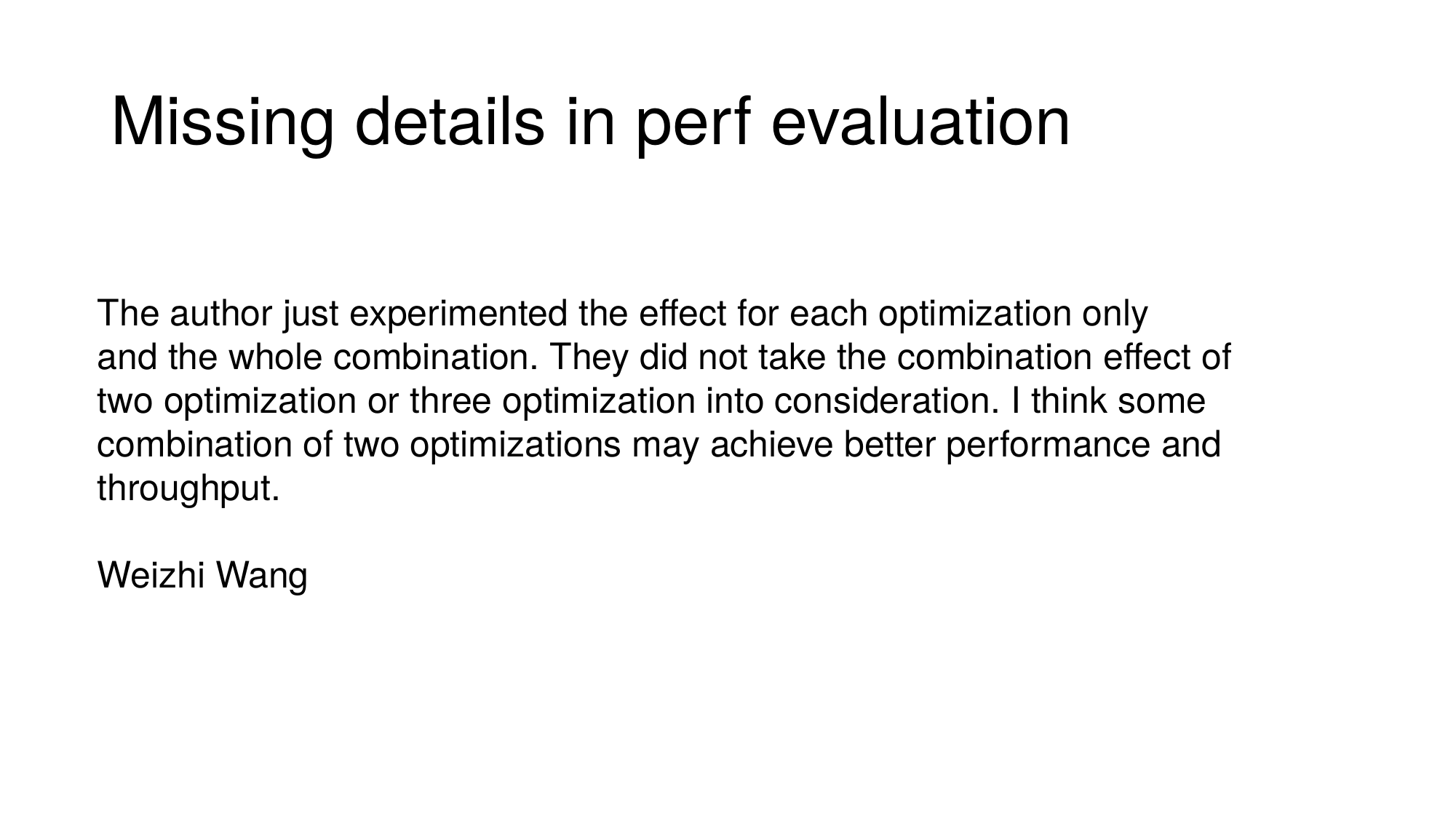

# Missing details in perf evaluation
The author just experimented the effect for each optimization only
and the whole combination. They did not take the combination effect of two optimization or three optimization into consideration. I think some combination of two optimizations may achieve better performance and throughput.

Weizhi Wang